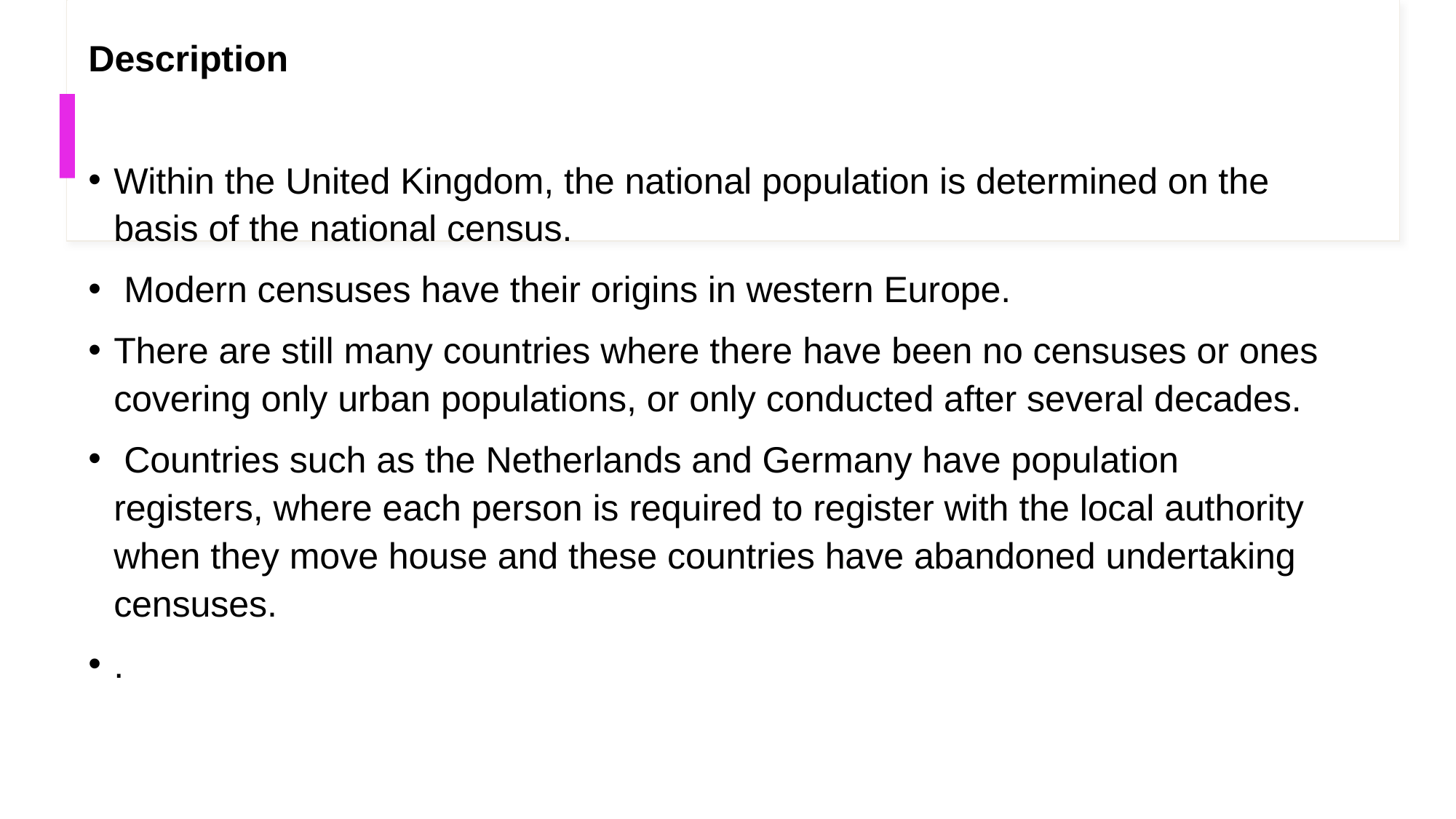

Description

Within the United Kingdom, the national population is determined on the basis of the national census.
 Modern censuses have their origins in western Europe.
There are still many countries where there have been no censuses or ones covering only urban populations, or only conducted after several decades.
 Countries such as the Netherlands and Germany have population registers, where each person is required to register with the local authority when they move house and these countries have abandoned undertaking censuses.
.